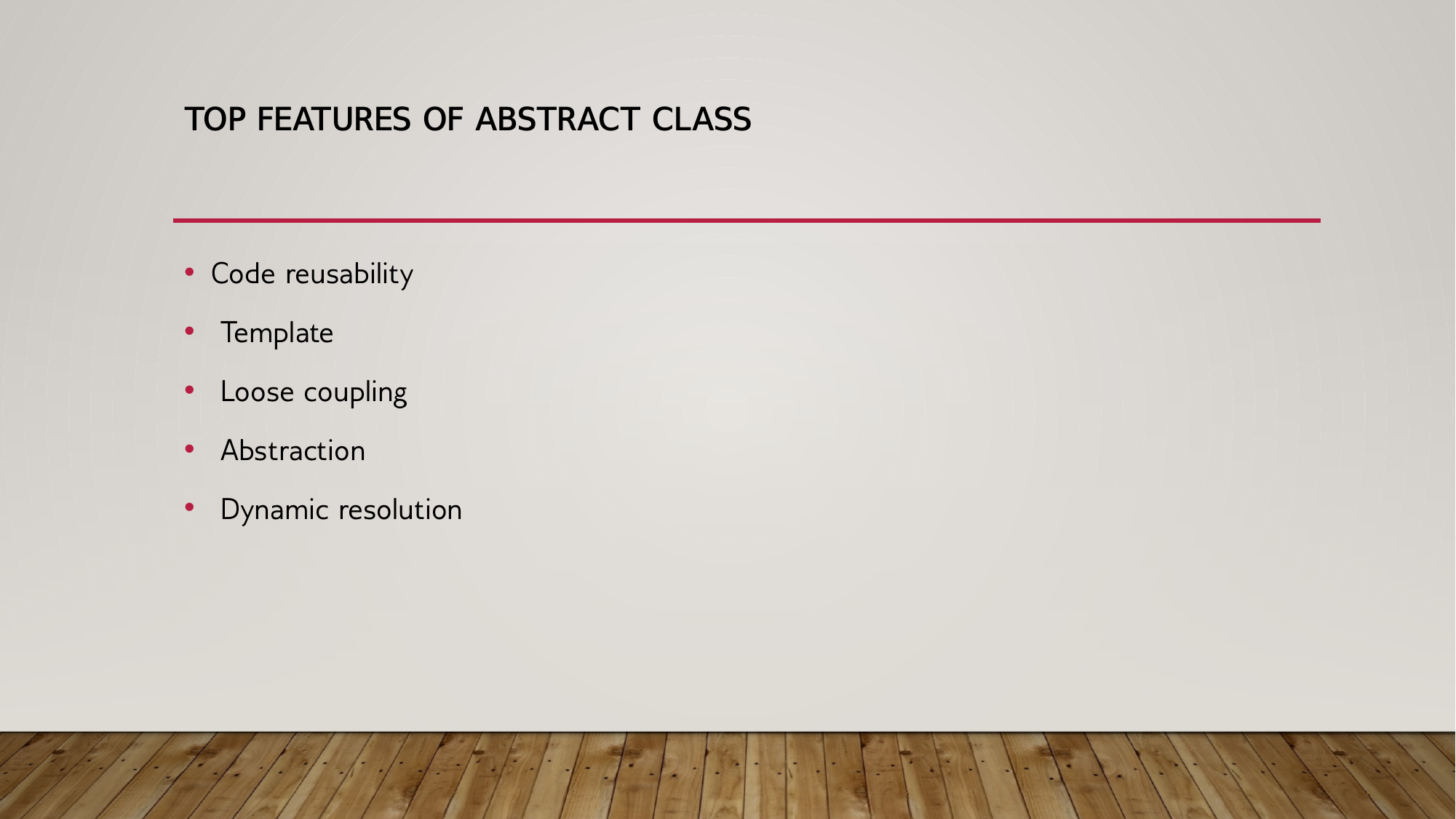

# Top Features Of Abstract Class
Code reusability
 Template
 Loose coupling
 Abstraction
 Dynamic resolution